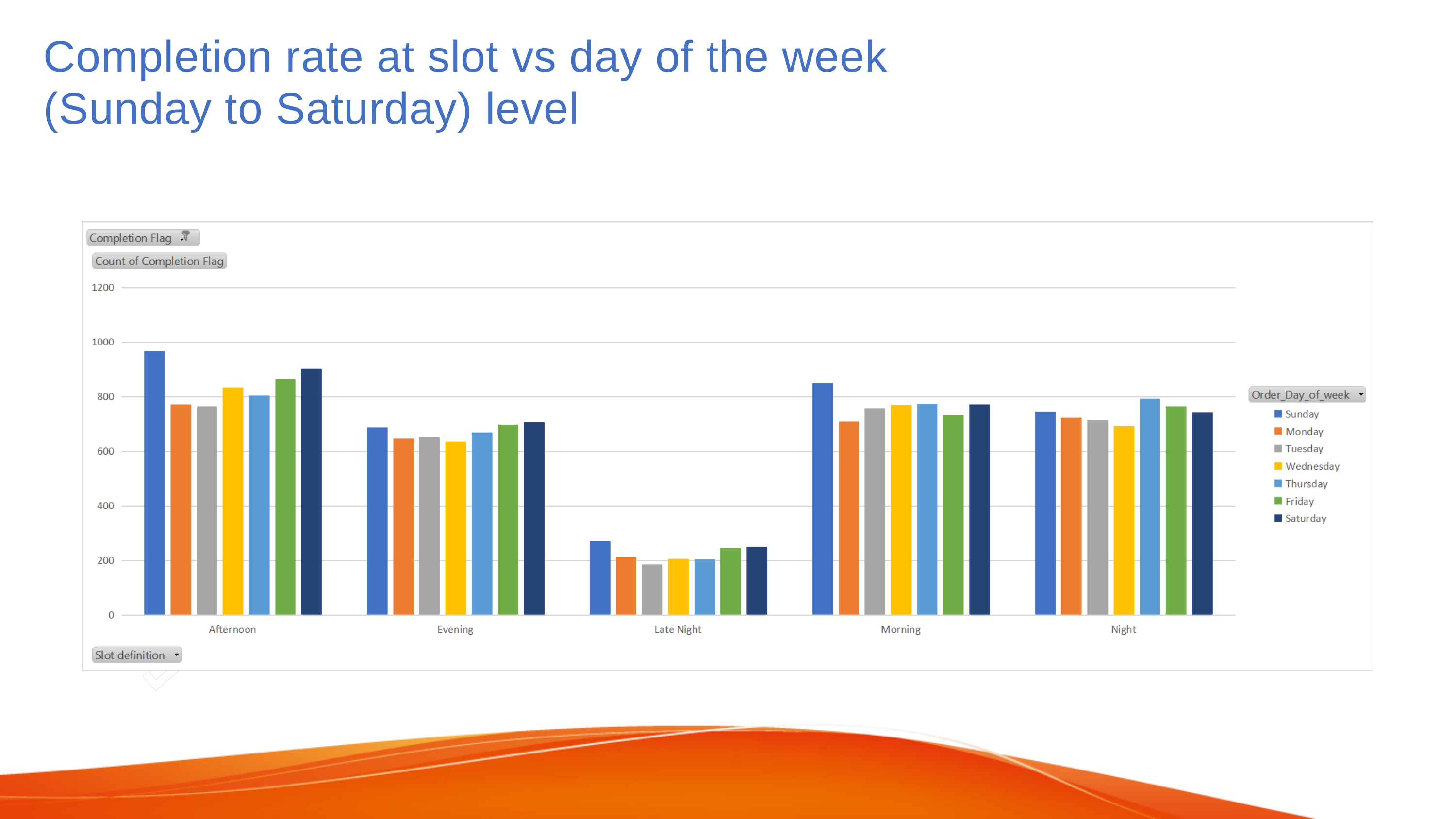

Completion rate at slot vs day of the week (Sunday to Saturday) level